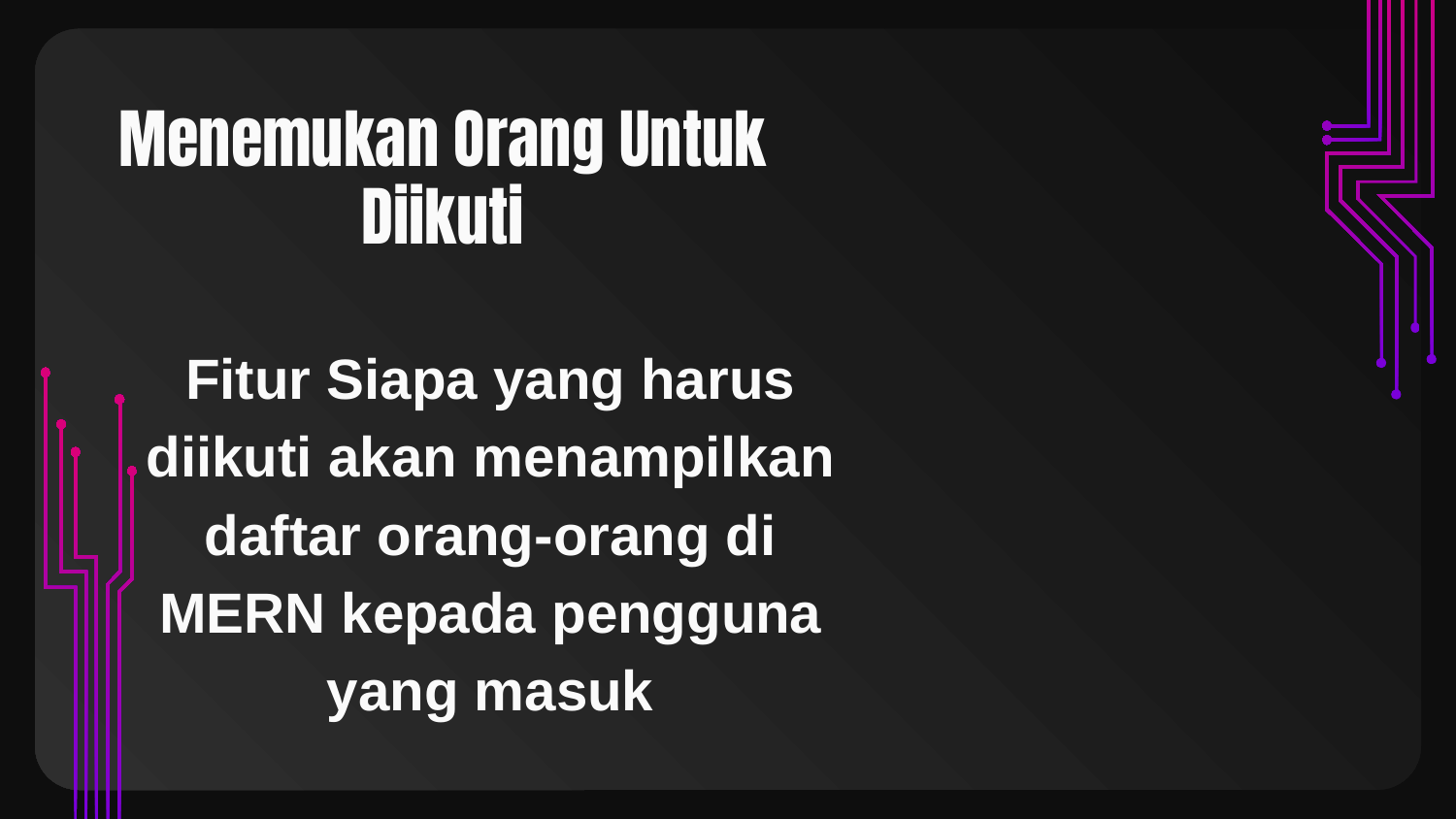

# Menemukan Orang Untuk Diikuti
Fitur Siapa yang harus diikuti akan menampilkan daftar orang-orang di MERN kepada pengguna yang masuk